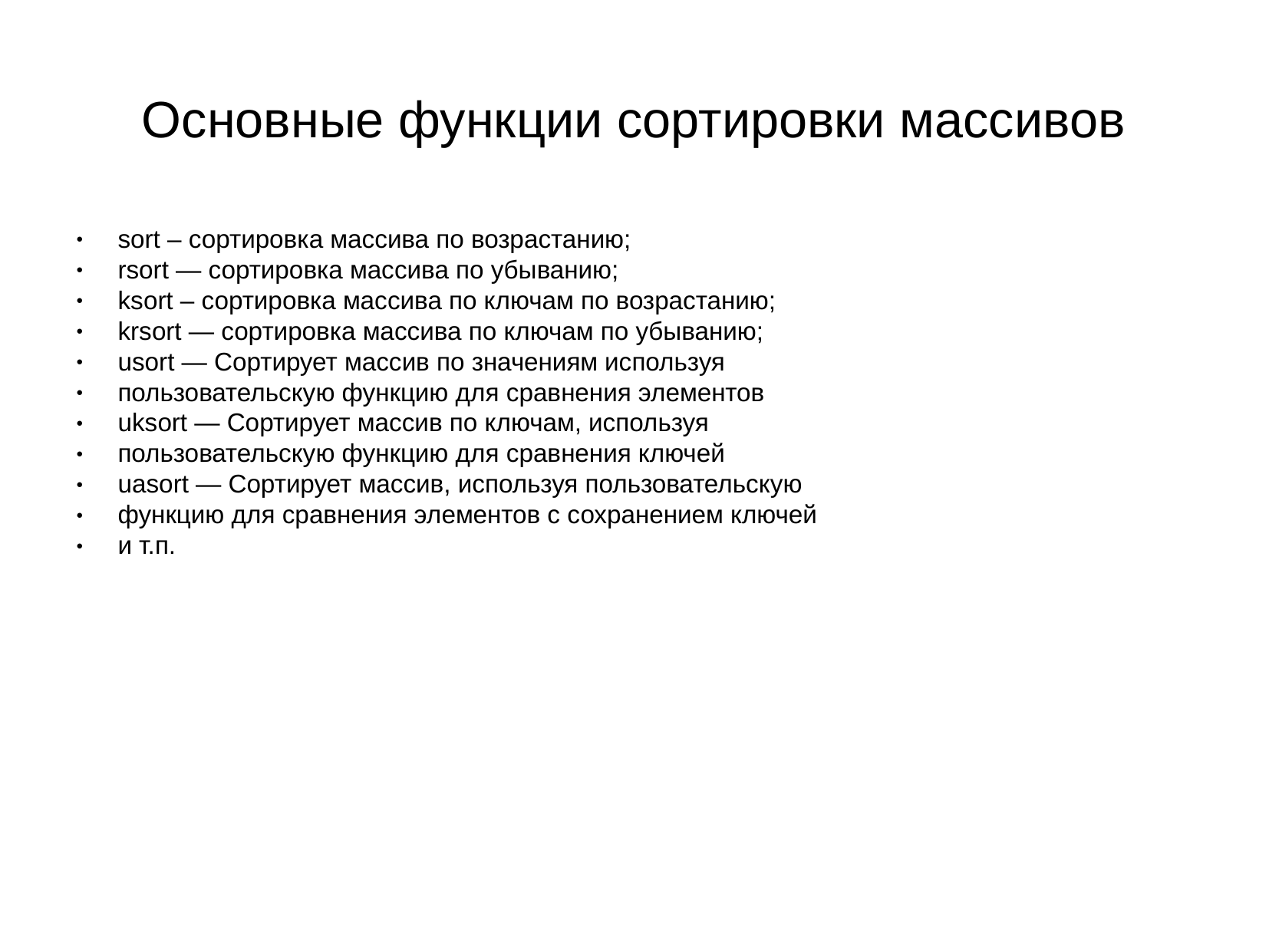

Основные функции сортировки массивов
sort – сортировка массива по возрастанию;
rsort — сортировка массива по убыванию;
ksort – сортировка массива по ключам по возрастанию;
krsort — сортировка массива по ключам по убыванию;
usort — Сортирует массив по значениям используя
пользовательскую функцию для сравнения элементов
uksort — Сортирует массив по ключам, используя
пользовательскую функцию для сравнения ключей
uasort — Сортирует массив, используя пользовательскую
функцию для сравнения элементов с сохранением ключей
и т.п.